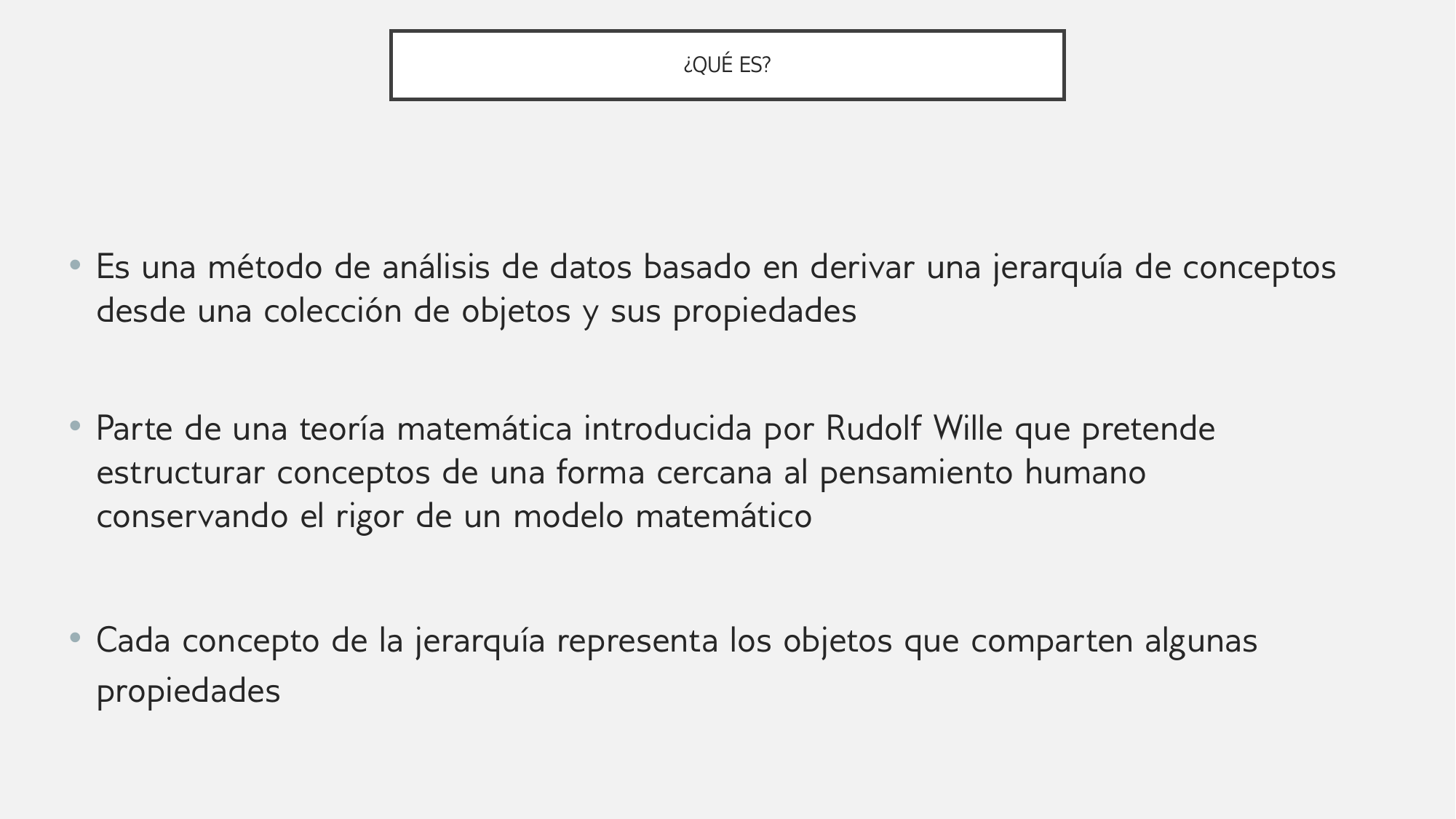

# ¿QUÉ ES?
Es una método de análisis de datos basado en derivar una jerarquía de conceptos desde una colección de objetos y sus propiedades

Parte de una teoría matemática introducida por Rudolf Wille que pretende estructurar conceptos de una forma cercana al pensamiento humano conservando el rigor de un modelo matemático

Cada concepto de la jerarquía representa los objetos que comparten algunas propiedades